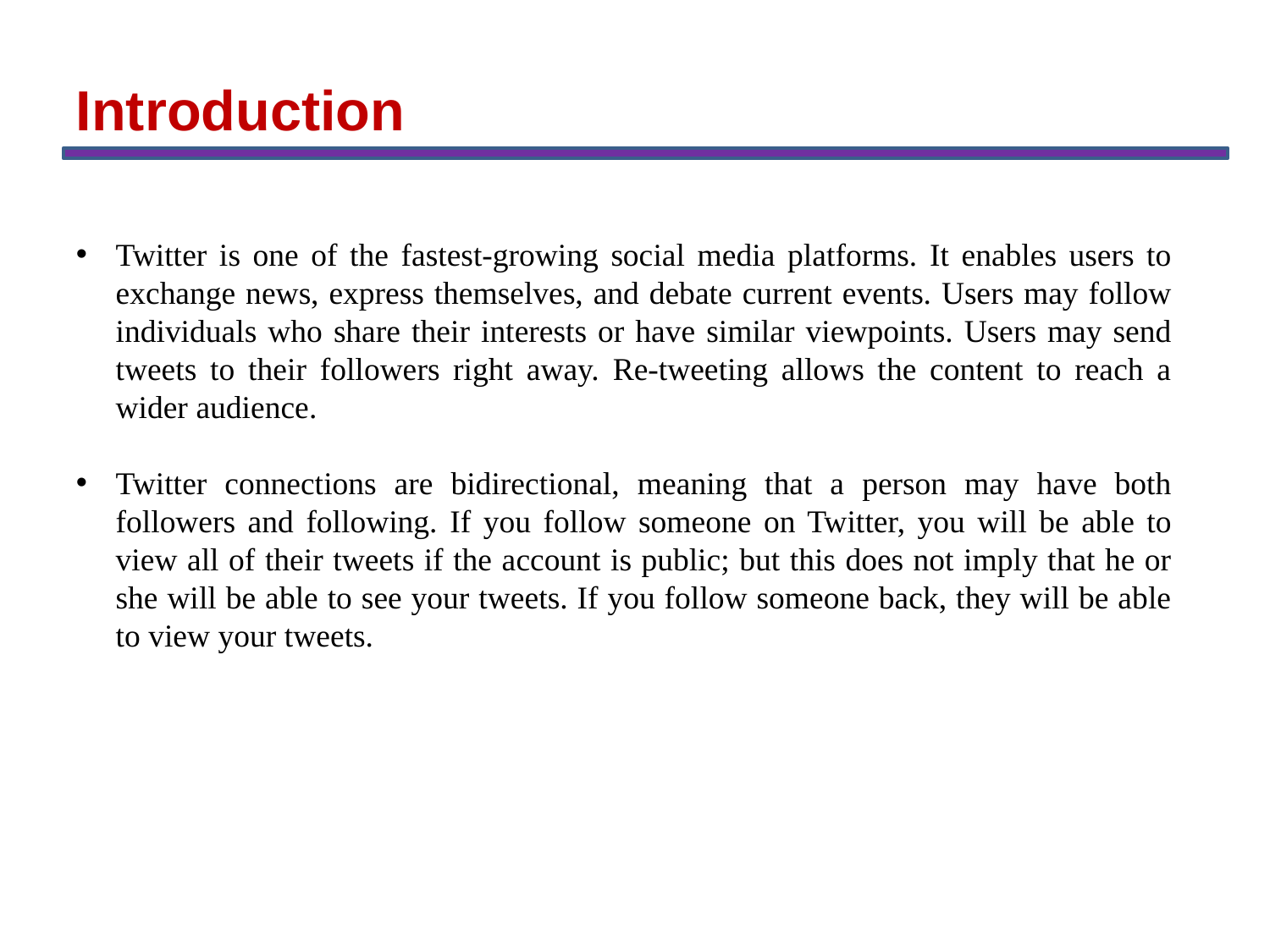

Introduction

Twitter is one of the fastest-growing social media platforms. It enables users to exchange news, express themselves, and debate current events. Users may follow individuals who share their interests or have similar viewpoints. Users may send tweets to their followers right away. Re-tweeting allows the content to reach a wider audience.

Twitter connections are bidirectional, meaning that a person may have both followers and following. If you follow someone on Twitter, you will be able to view all of their tweets if the account is public; but this does not imply that he or she will be able to see your tweets. If you follow someone back, they will be able to view your tweets.